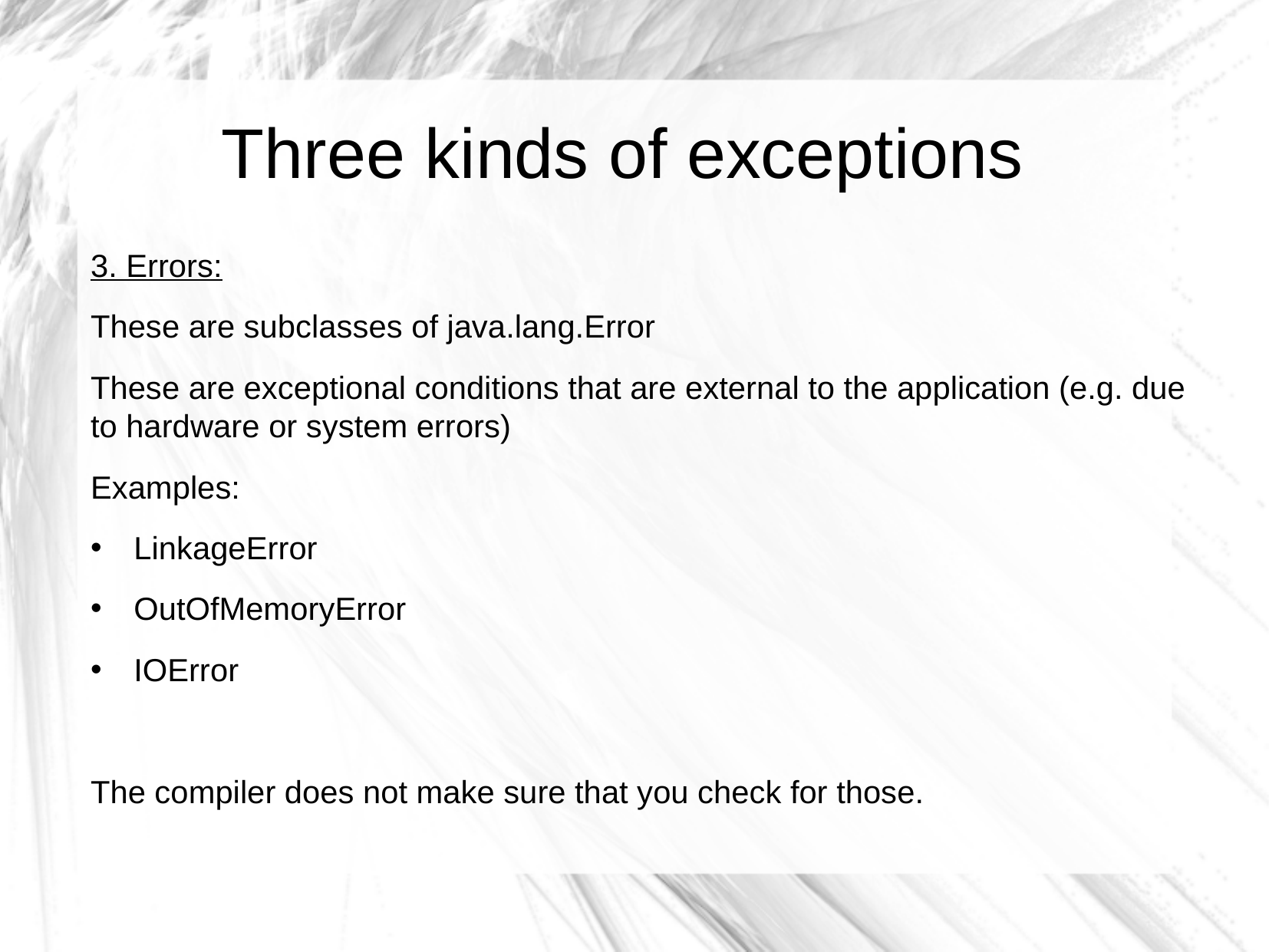

Three kinds of exceptions
3. Errors:
These are subclasses of java.lang.Error
These are exceptional conditions that are external to the application (e.g. due to hardware or system errors)
Examples:
LinkageError
OutOfMemoryError
IOError

The compiler does not make sure that you check for those.